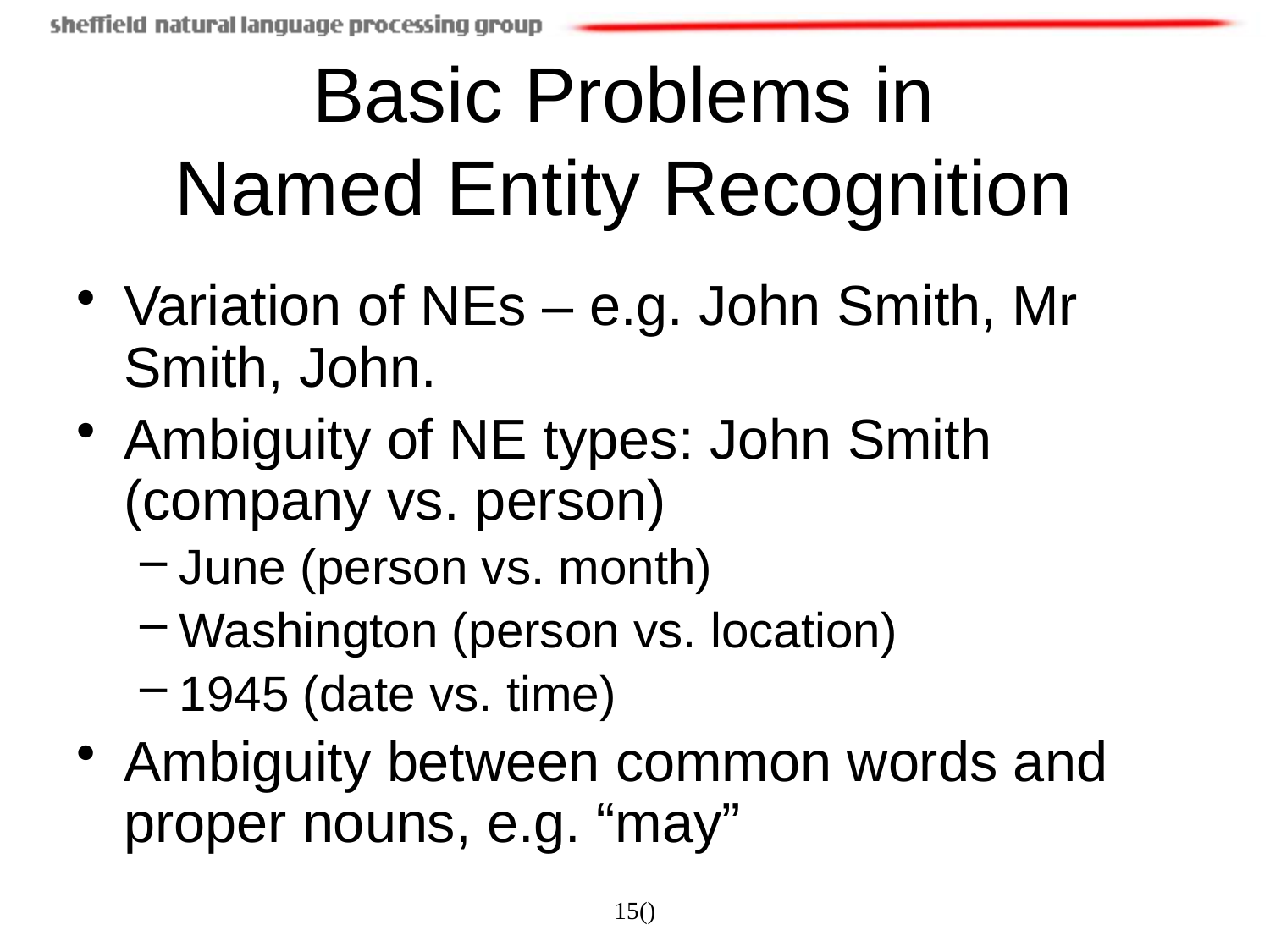

# Basic Problems in Named Entity Recognition
Variation of NEs – e.g. John Smith, Mr Smith, John.
Ambiguity of NE types: John Smith (company vs. person)
June (person vs. month)
Washington (person vs. location)
1945 (date vs. time)
Ambiguity between common words and proper nouns, e.g. “may”
15()